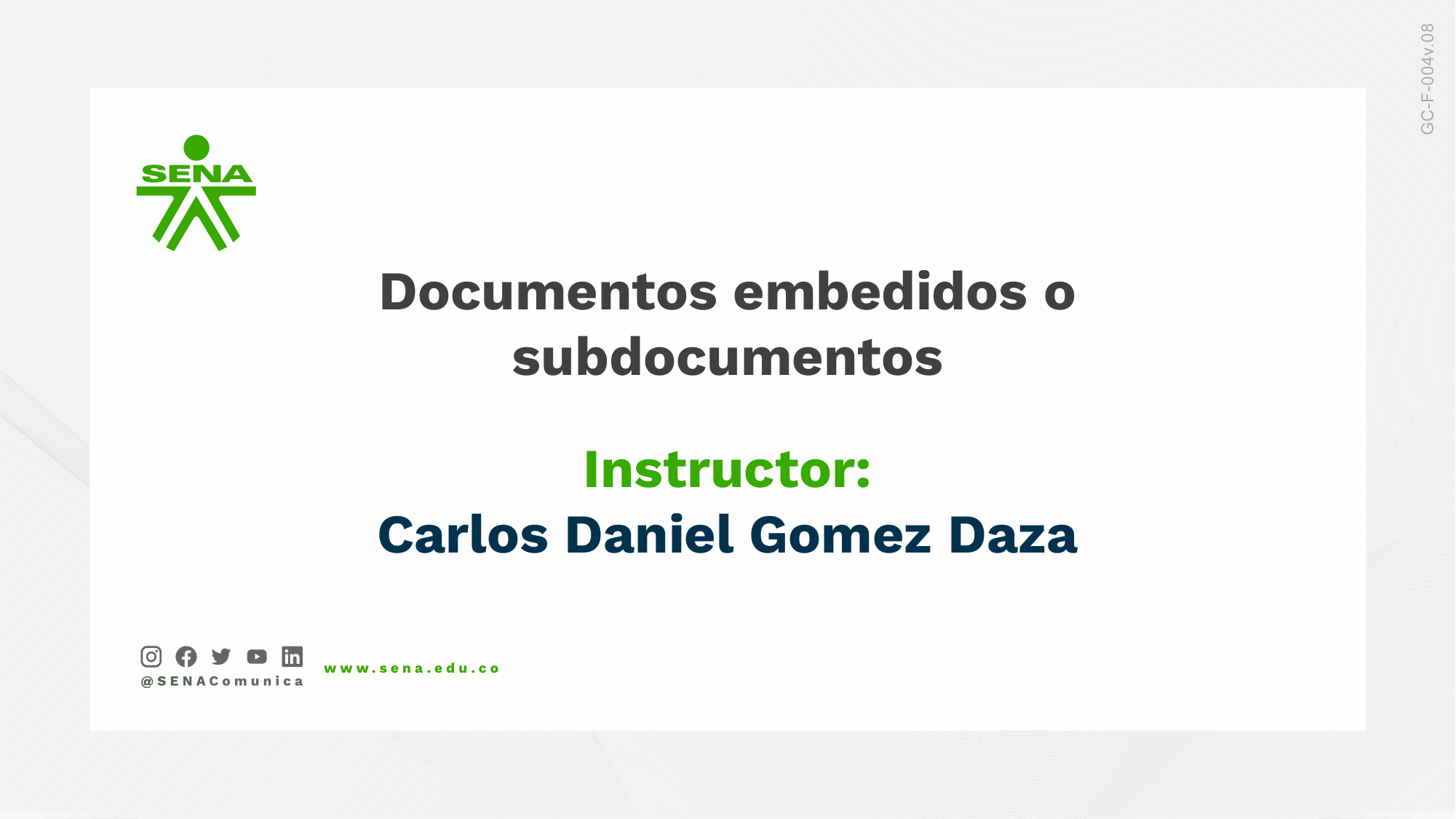

Documentos embedidos o subdocumentos
Instructor:
Carlos Daniel Gomez Daza